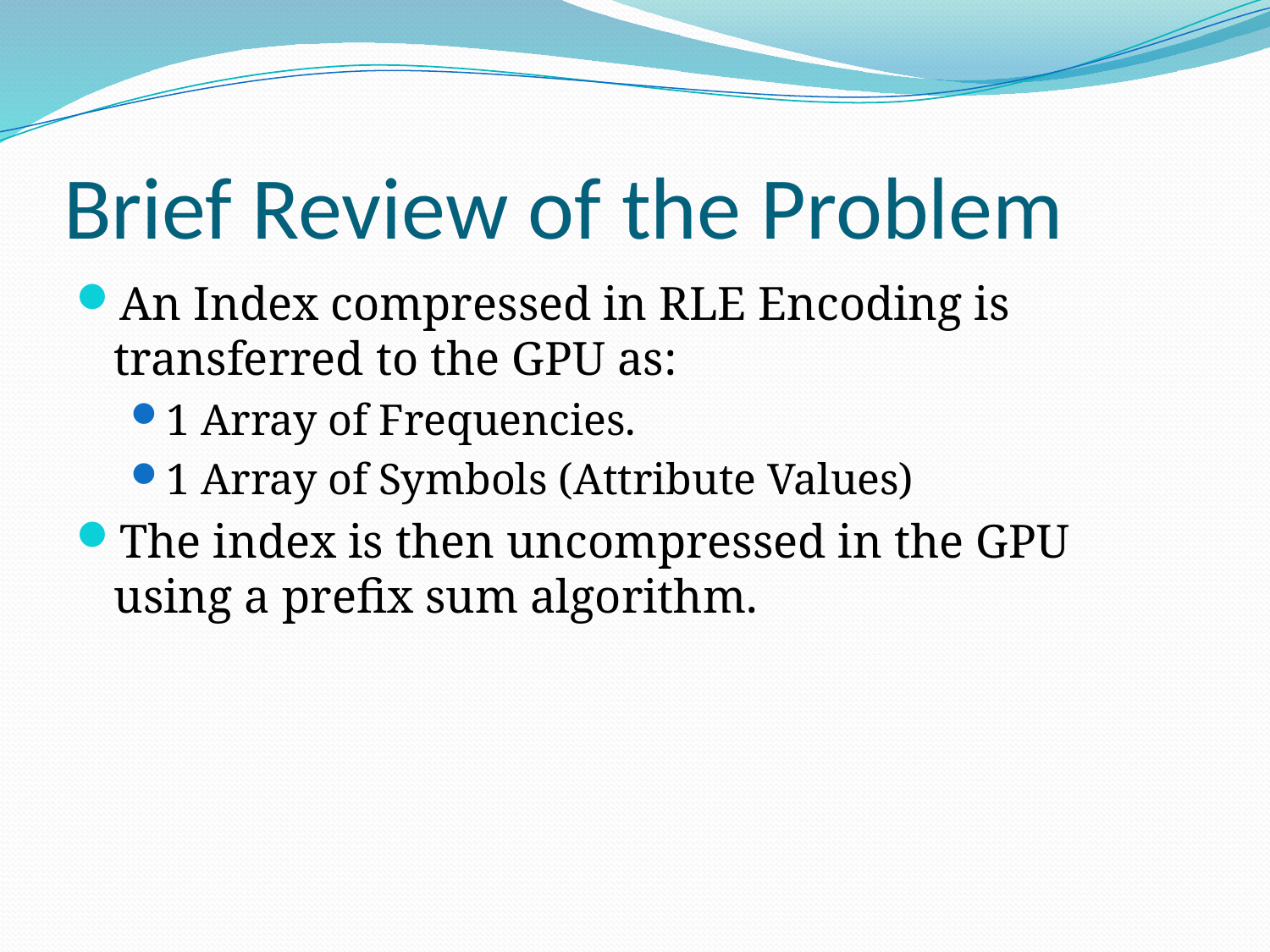

# Brief Review of the Problem
An Index compressed in RLE Encoding is transferred to the GPU as:
1 Array of Frequencies.
1 Array of Symbols (Attribute Values)
The index is then uncompressed in the GPU using a prefix sum algorithm.